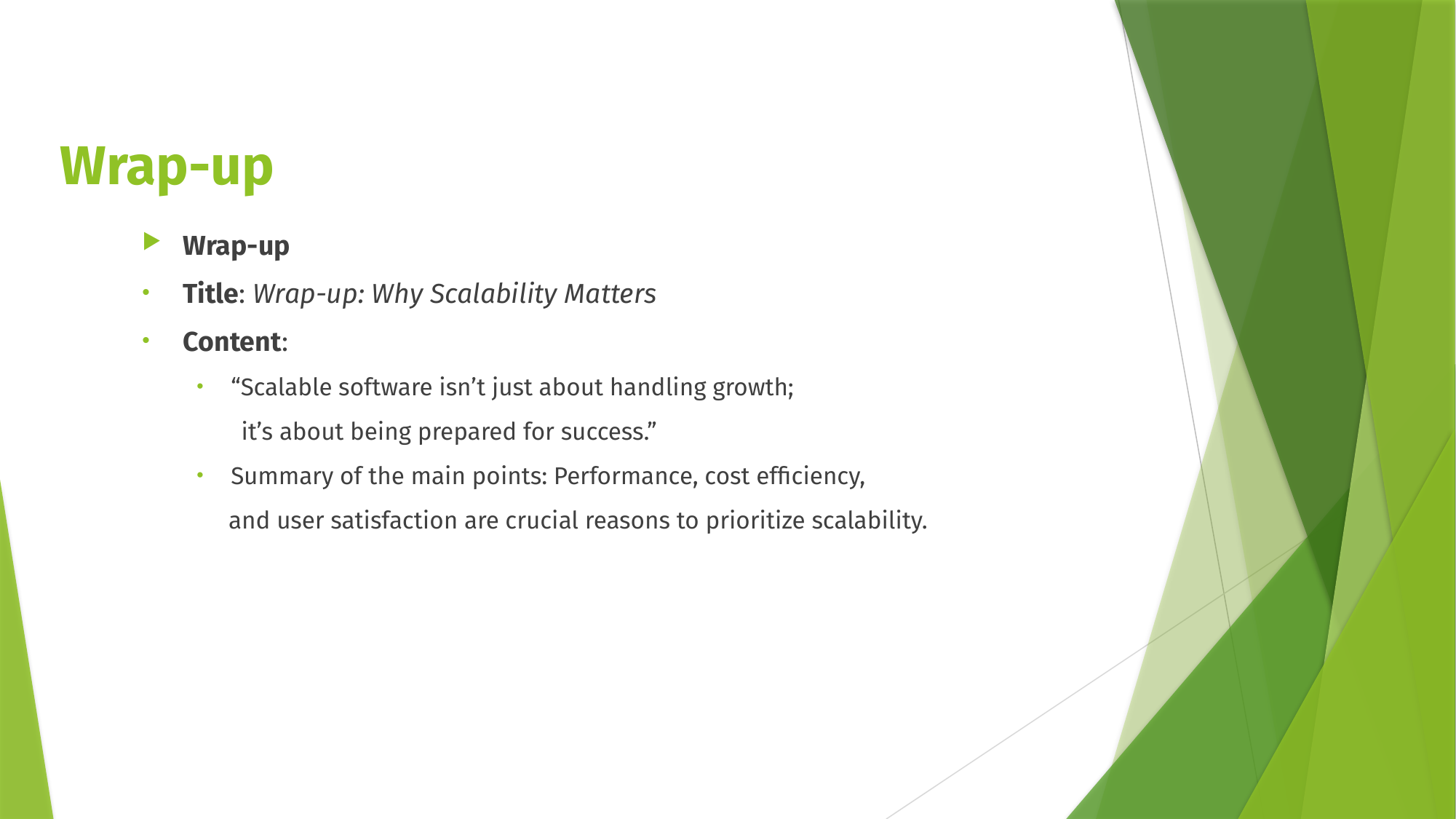

# Wrap-up
Wrap-up
Title: Wrap-up: Why Scalability Matters
Content:
“Scalable software isn’t just about handling growth;
       it’s about being prepared for success.”
Summary of the main points: Performance, cost efficiency,
     and user satisfaction are crucial reasons to prioritize scalability.